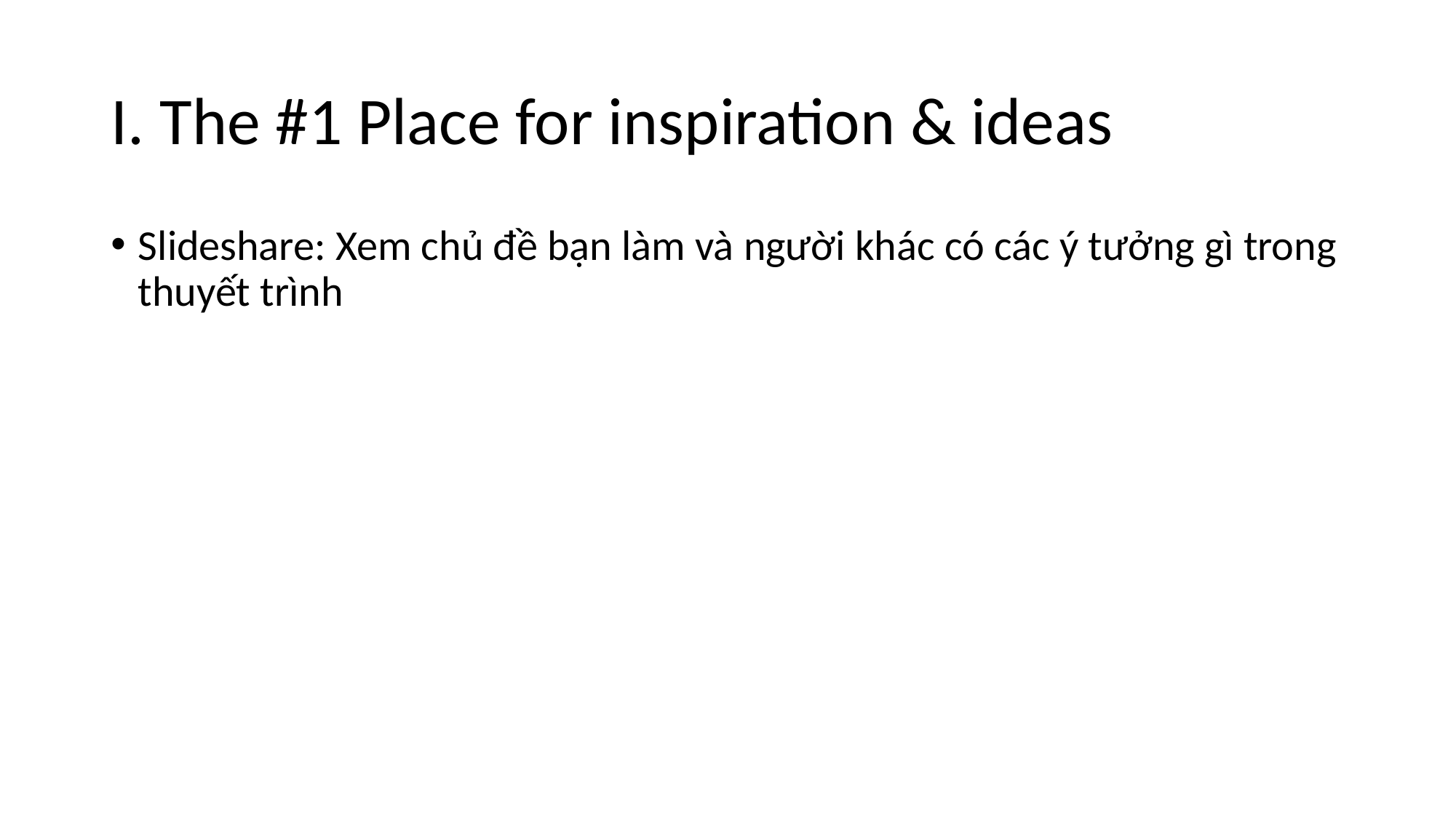

# I. The #1 Place for inspiration & ideas
Slideshare: Xem chủ đề bạn làm và người khác có các ý tưởng gì trong thuyết trình